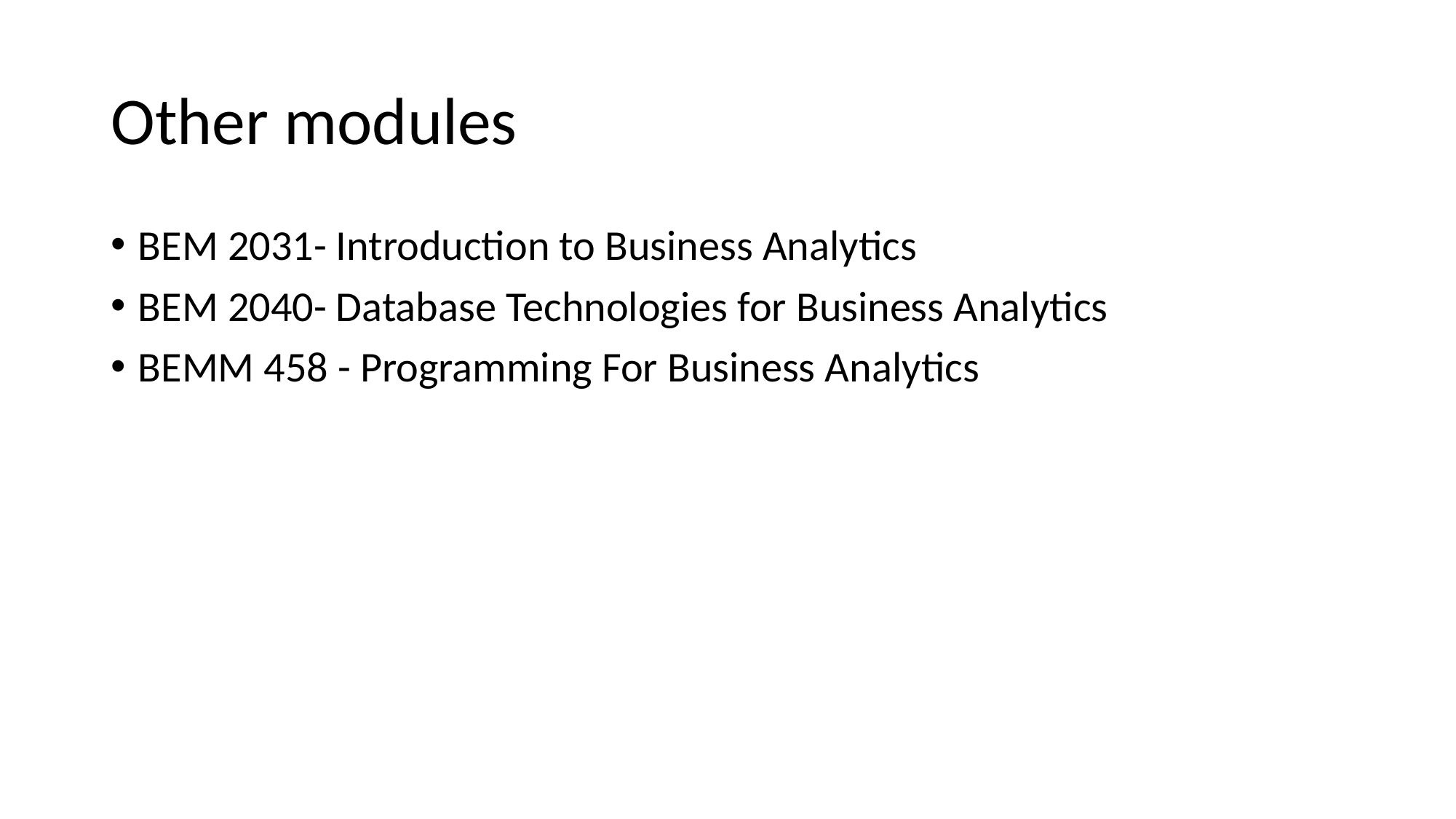

# Other modules
BEM 2031- Introduction to Business Analytics
BEM 2040- Database Technologies for Business Analytics
BEMM 458 - Programming For Business Analytics